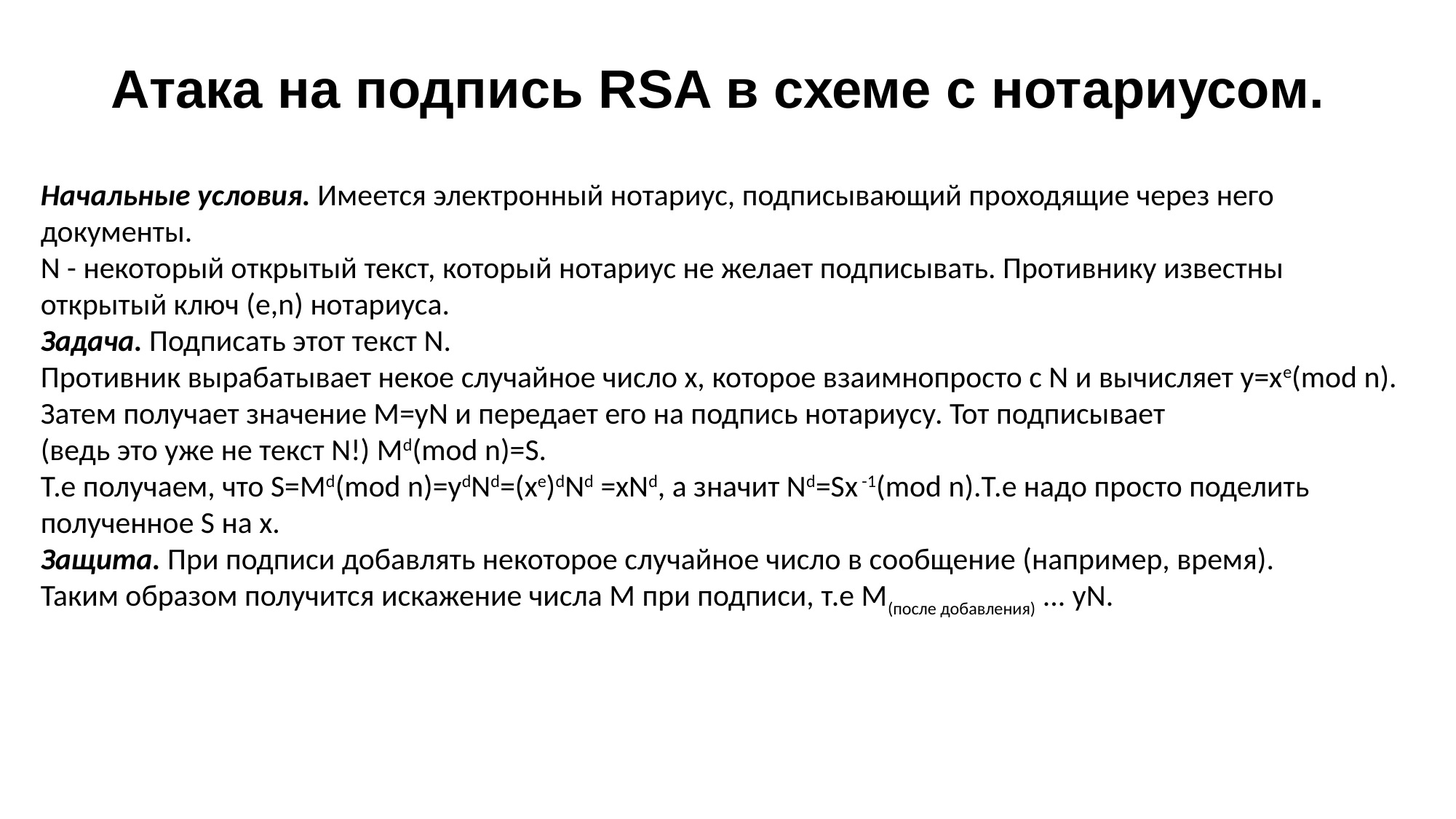

# Атака на подпись RSA в схеме с нотариусом.
Начальные условия. Имеется электронный нотариус, подписывающий проходящие через него
документы.
N - некоторый открытый текст, который нотариус не желает подписывать. Противнику известны
открытый ключ (e,n) нотариуса.
Задача. Подписать этот текст N.
Противник вырабатывает некое случайное число x, которое взаимнопросто с N и вычисляет y=xe(mod n).
Затем получает значение M=yN и передает его на подпись нотариусу. Тот подписывает
(ведь это уже не текст N!) Md(mod n)=S.
Т.е получаем, что S=Md(mod n)=ydNd=(xe)dNd =xNd, а значит Nd=Sx -1(mod n).Т.е надо просто поделить
полученное S на x.
Защита. При подписи добавлять некоторое случайное число в сообщение (например, время).
Таким образом получится искажение числа M при подписи, т.е M(после добавления) ... yN.